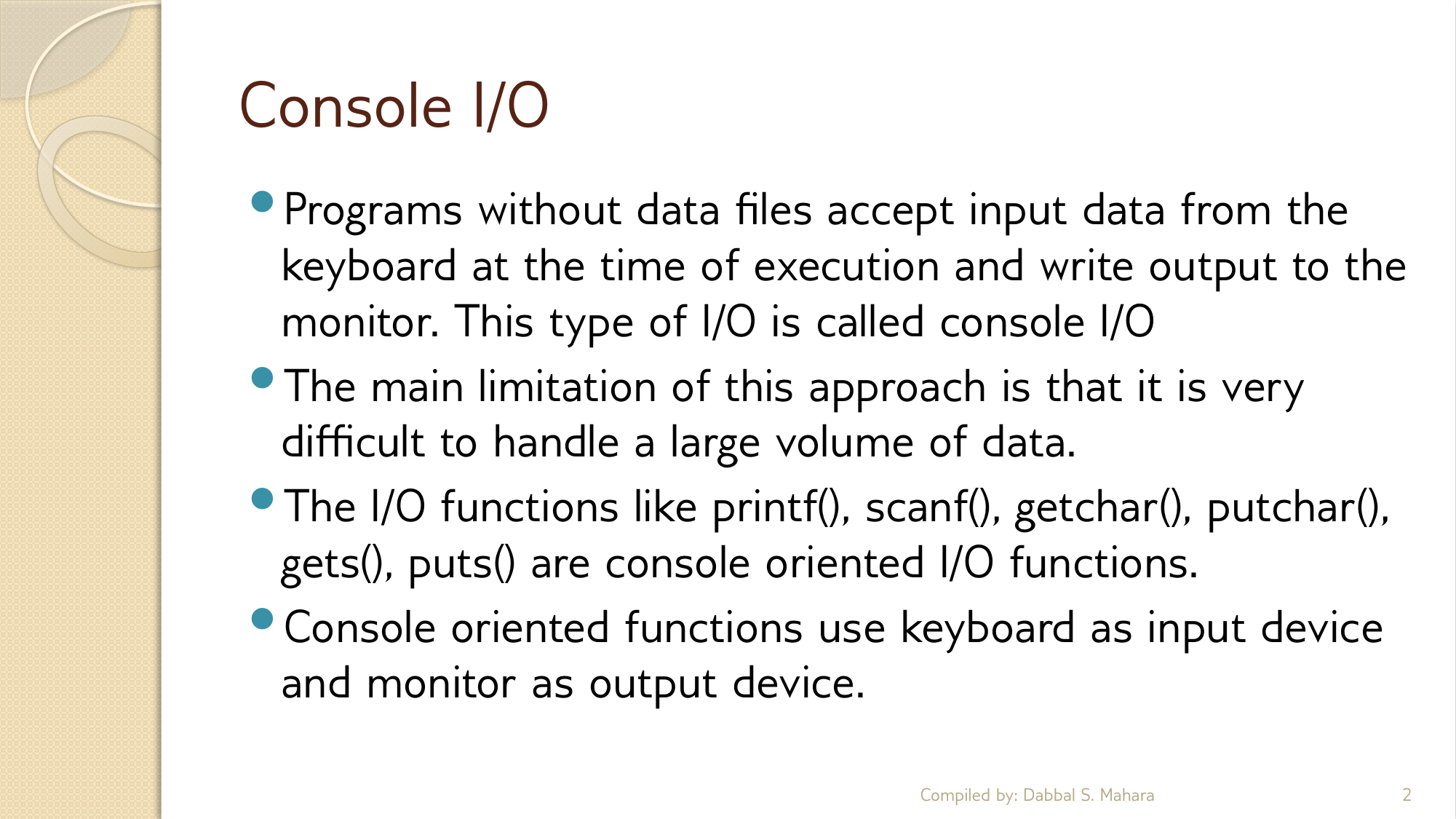

# Console I/O
Programs without data files accept input data from the keyboard at the time of execution and write output to the monitor. This type of I/O is called console I/O
The main limitation of this approach is that it is very difficult to handle a large volume of data.
The I/O functions like printf(), scanf(), getchar(), putchar(), gets(), puts() are console oriented I/O functions.
Console oriented functions use keyboard as input device and monitor as output device.
Compiled by: Dabbal S. Mahara
2